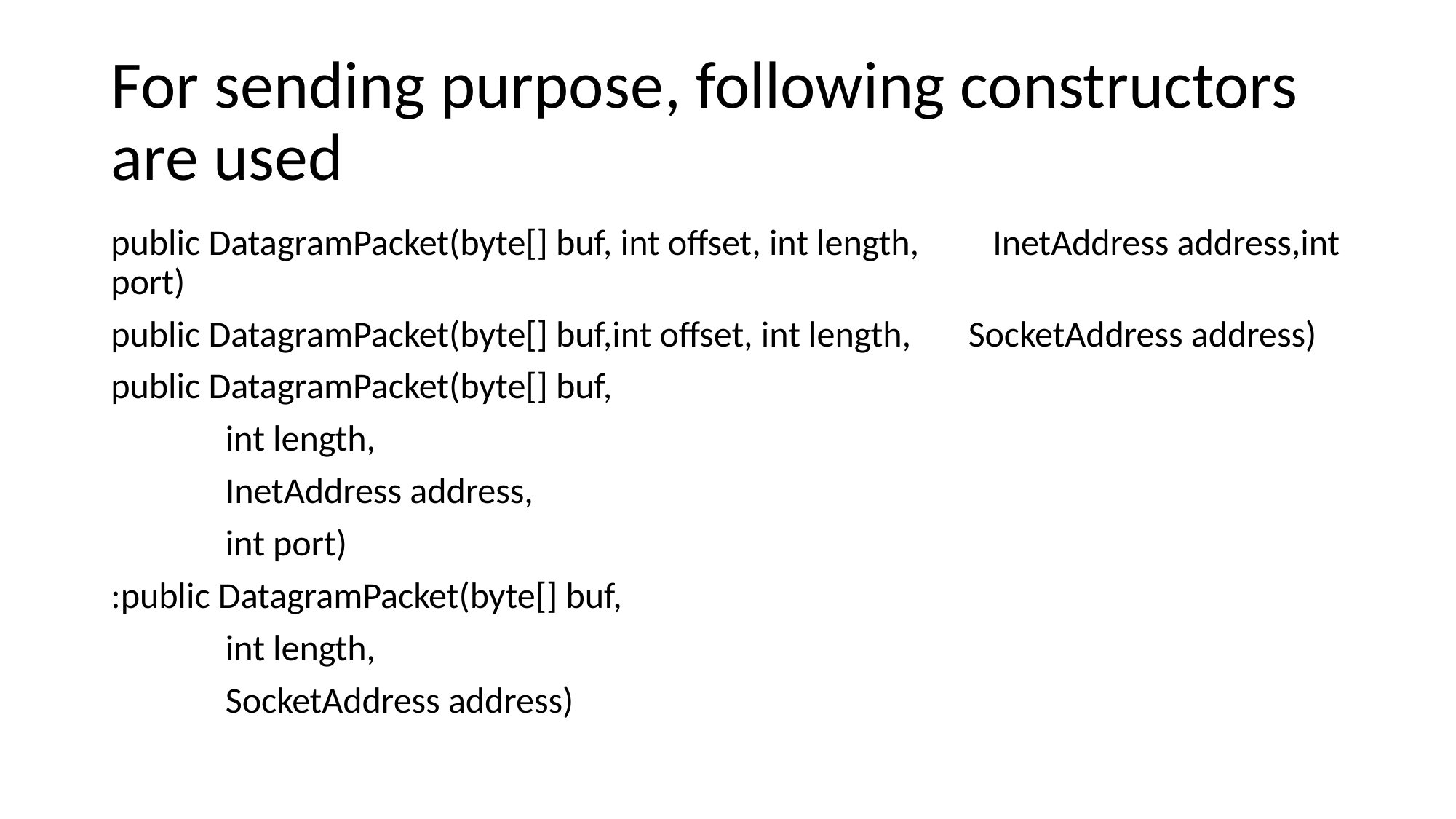

# For sending purpose, following constructors are used
public DatagramPacket(byte[] buf, int offset, int length,         InetAddress address,int port)
public DatagramPacket(byte[] buf,int offset, int length,       SocketAddress address)
public DatagramPacket(byte[] buf,
              int length,
              InetAddress address,
              int port)
:public DatagramPacket(byte[] buf,
              int length,
              SocketAddress address)